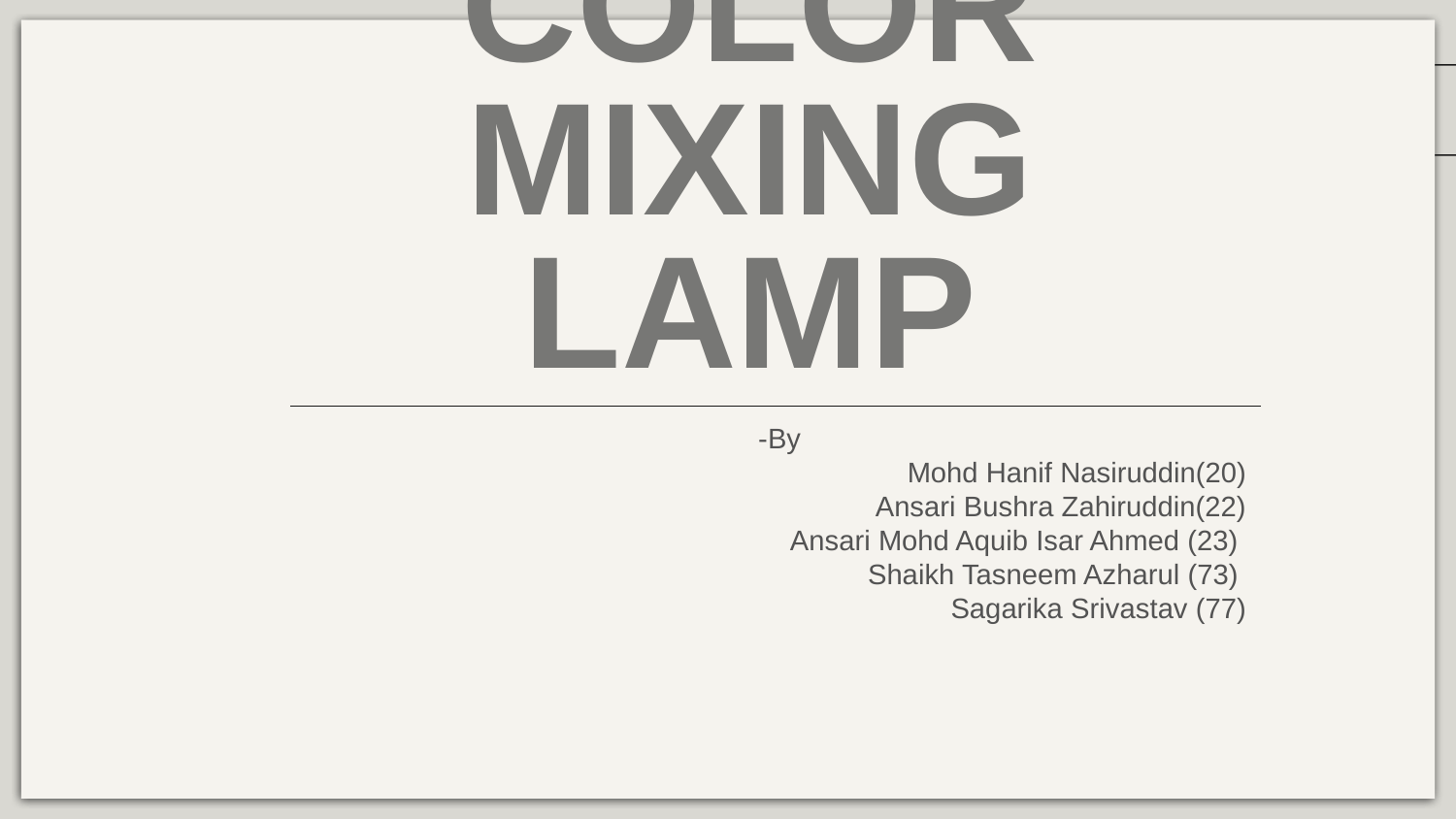

# COLOR MIXING LAMP
-By
Mohd Hanif Nasiruddin(20)
Ansari Bushra Zahiruddin(22)
Ansari Mohd Aquib Isar Ahmed (23)
Shaikh Tasneem Azharul (73)
Sagarika Srivastav (77)